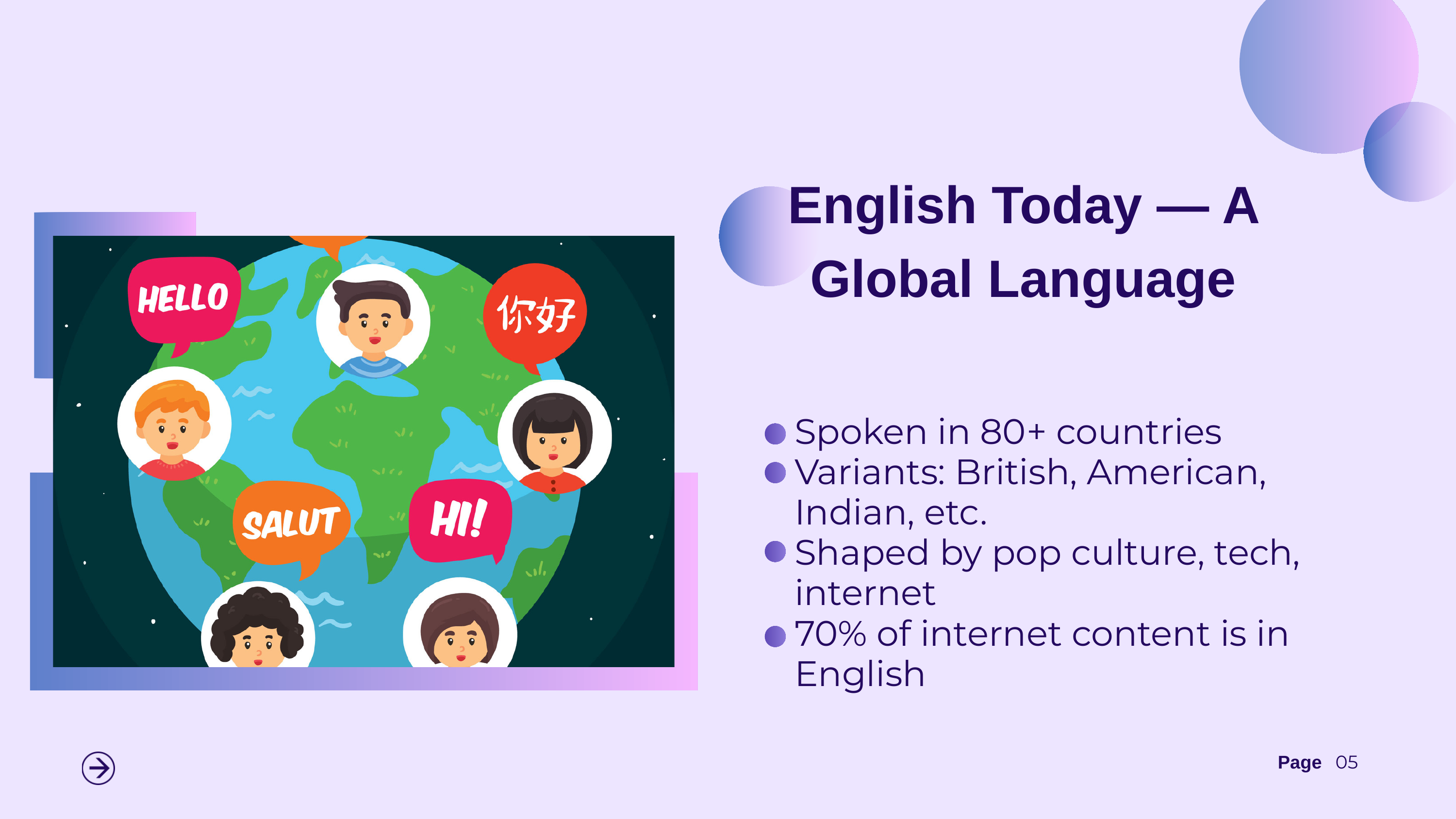

English Today — A Global Language

Spoken in 80+ countries
Variants: British, American, Indian, etc.
Shaped by pop culture, tech, internet
70% of internet content is in English

Page
05